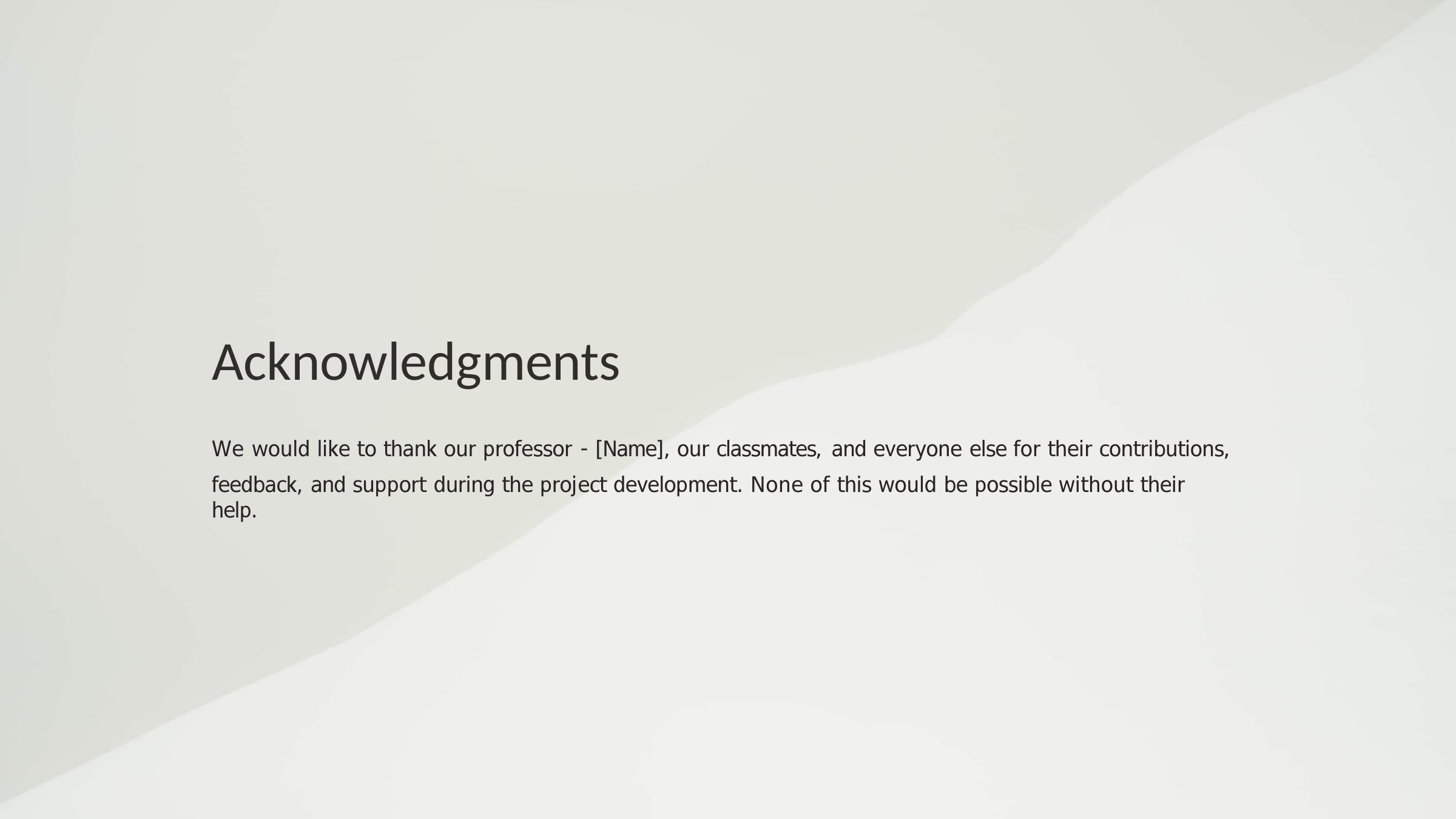

# Acknowledgments
We would like to thank our professor - [Name], our classmates, and everyone else for their contributions,
feedback, and support during the project development. None of this would be possible without their help.